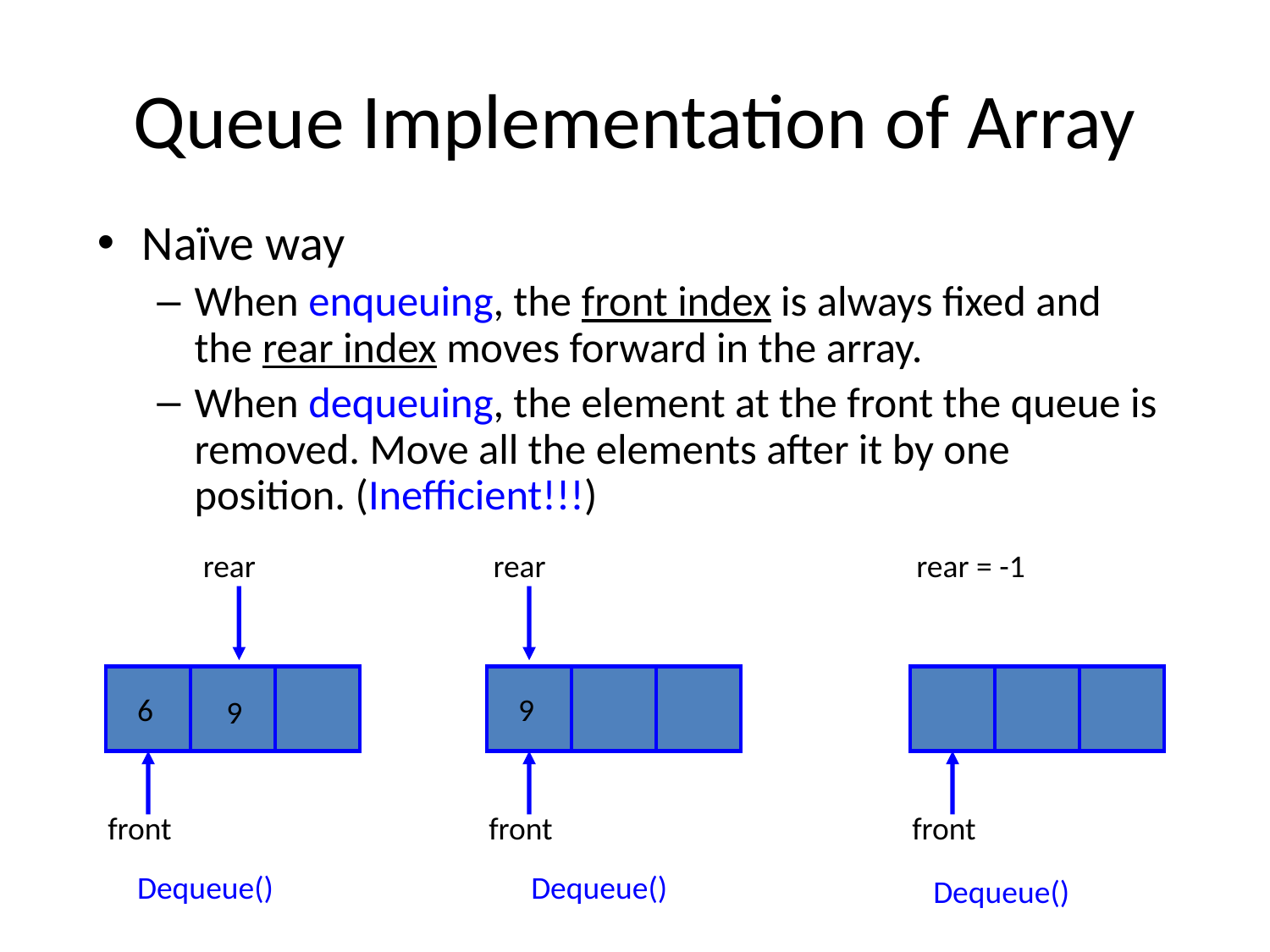

# Queue Implementation of Array
Naïve way
When enqueuing, the front index is always fixed and the rear index moves forward in the array.
When dequeuing, the element at the front the queue is removed. Move all the elements after it by one position. (Inefficient!!!)
rear

rear

rear = -1

6
9
9

front

front

front
Dequeue()
Dequeue()
Dequeue()